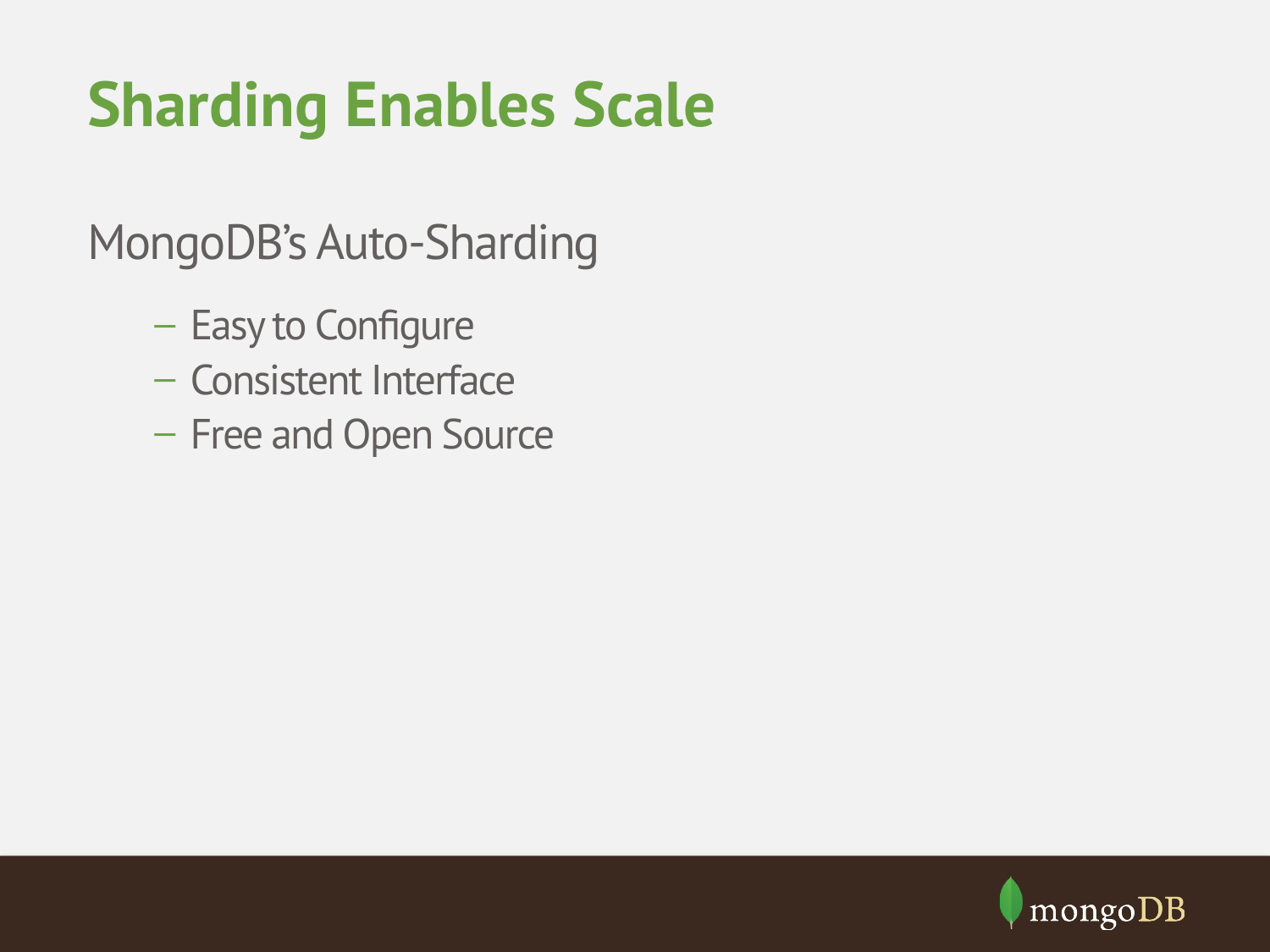

# Sharding Enables Scale
MongoDB’s Auto-Sharding
Easy to Configure
Consistent Interface
Free and Open Source